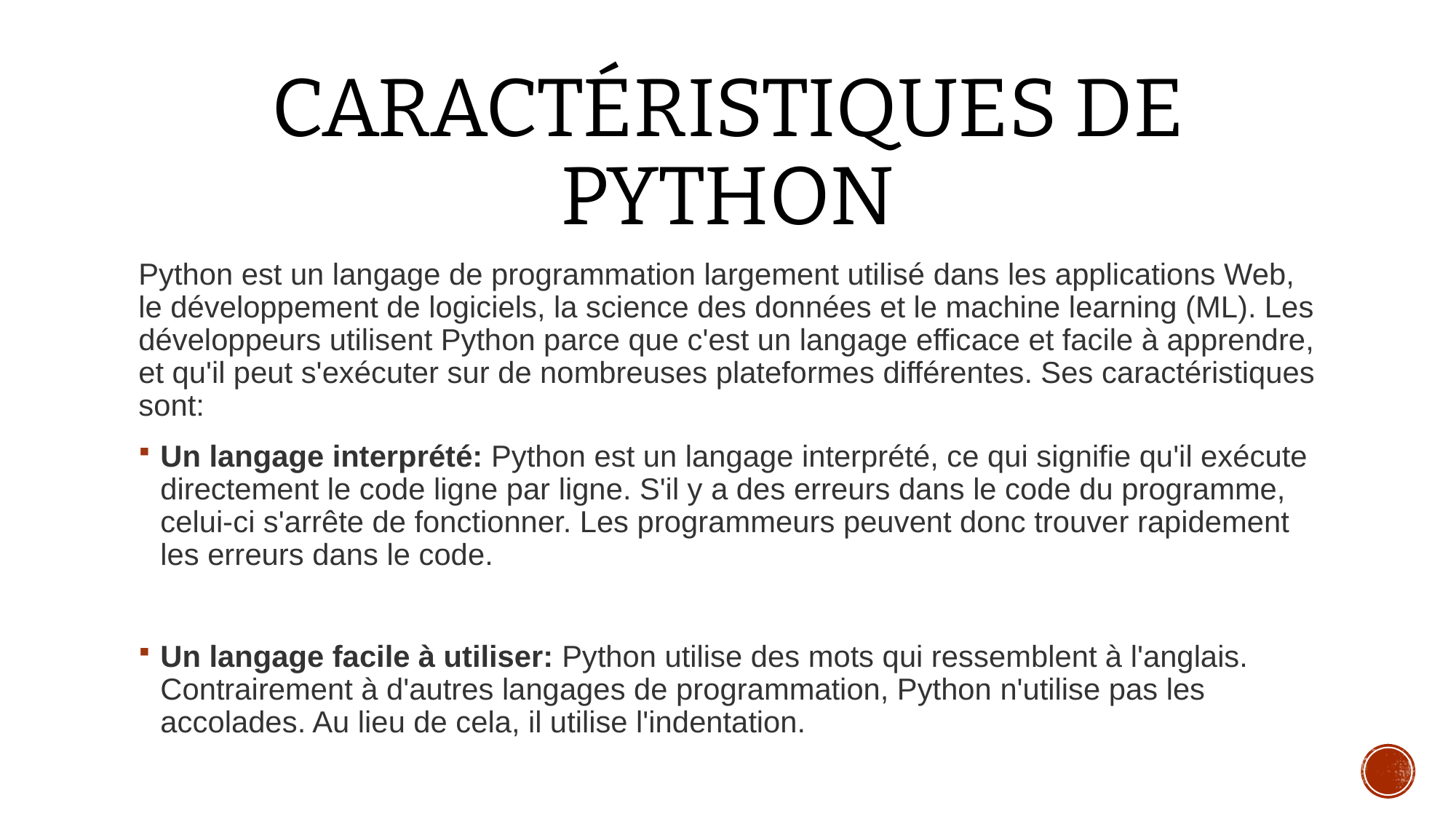

# Caractéristiques de Python
Python est un langage de programmation largement utilisé dans les applications Web, le développement de logiciels, la science des données et le machine learning (ML). Les développeurs utilisent Python parce que c'est un langage efficace et facile à apprendre, et qu'il peut s'exécuter sur de nombreuses plateformes différentes. Ses caractéristiques sont:
Un langage interprété: Python est un langage interprété, ce qui signifie qu'il exécute directement le code ligne par ligne. S'il y a des erreurs dans le code du programme, celui-ci s'arrête de fonctionner. Les programmeurs peuvent donc trouver rapidement les erreurs dans le code.

Un langage facile à utiliser: Python utilise des mots qui ressemblent à l'anglais. Contrairement à d'autres langages de programmation, Python n'utilise pas les accolades. Au lieu de cela, il utilise l'indentation.